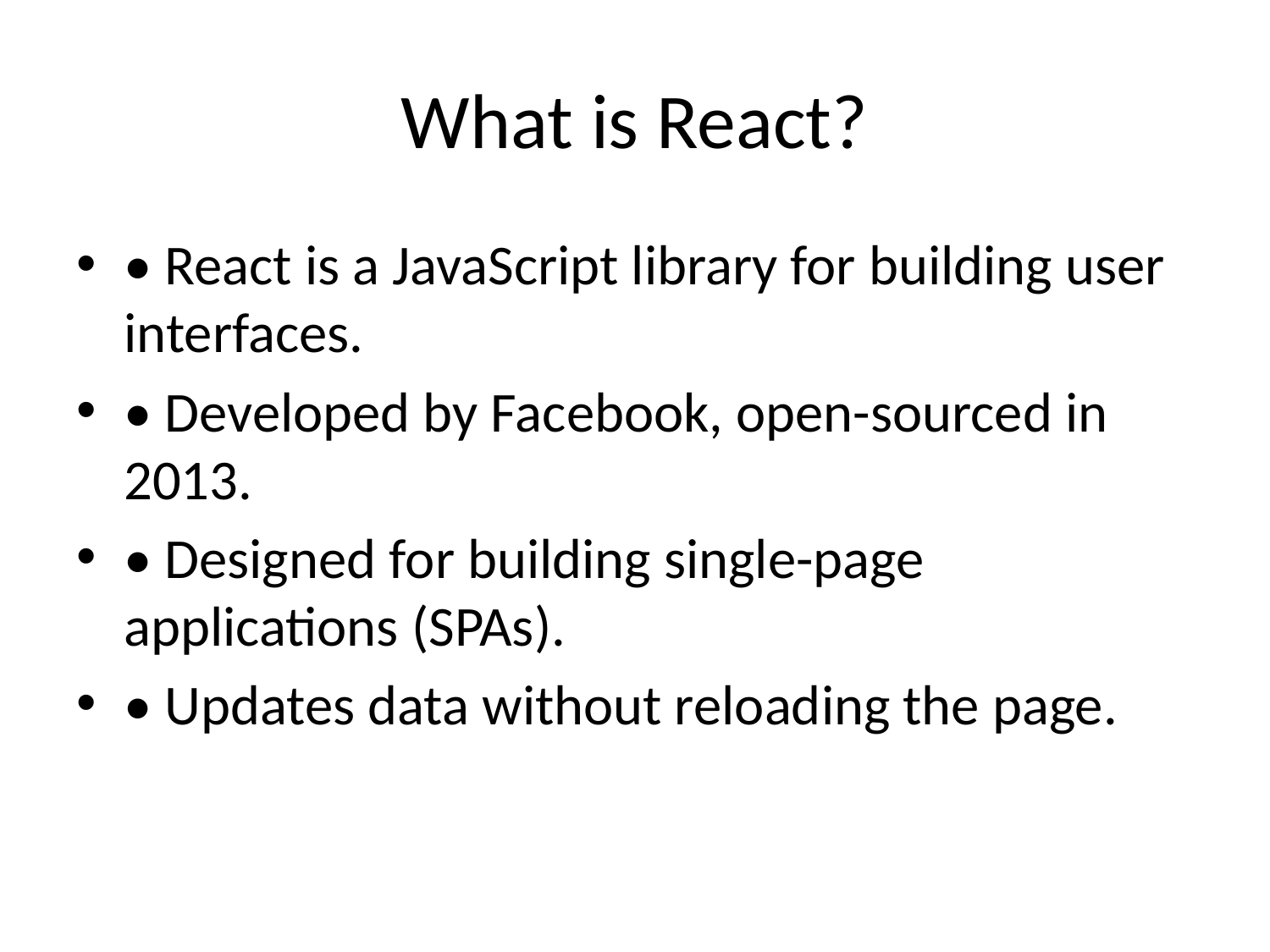

# What is React?
• React is a JavaScript library for building user interfaces.
• Developed by Facebook, open-sourced in 2013.
• Designed for building single-page applications (SPAs).
• Updates data without reloading the page.